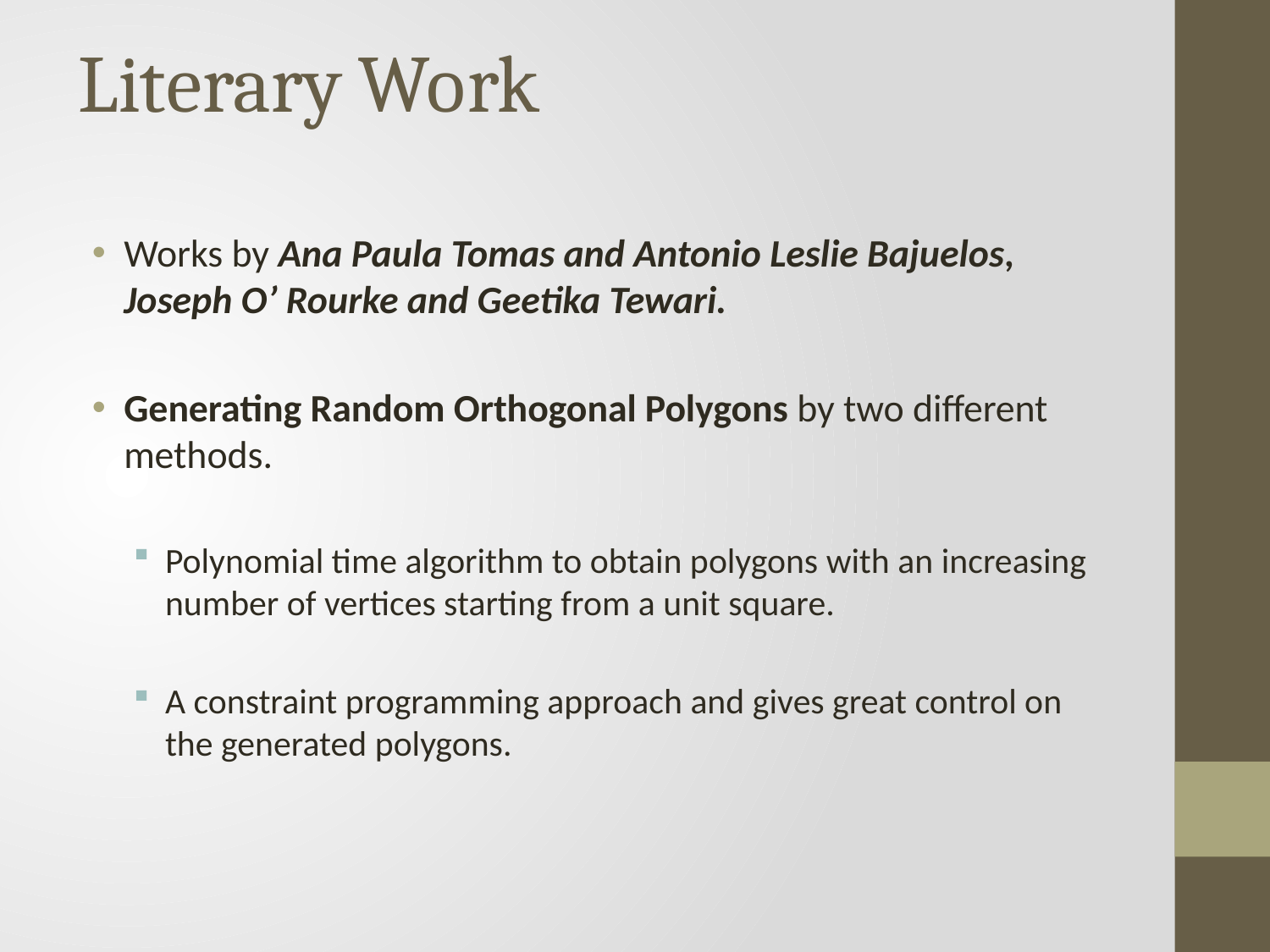

# Literary Work
Works by Ana Paula Tomas and Antonio Leslie Bajuelos, Joseph O’ Rourke and Geetika Tewari.

Generating Random Orthogonal Polygons by two different methods.

Polynomial time algorithm to obtain polygons with an increasing number of vertices starting from a unit square.

A constraint programming approach and gives great control on the generated polygons.